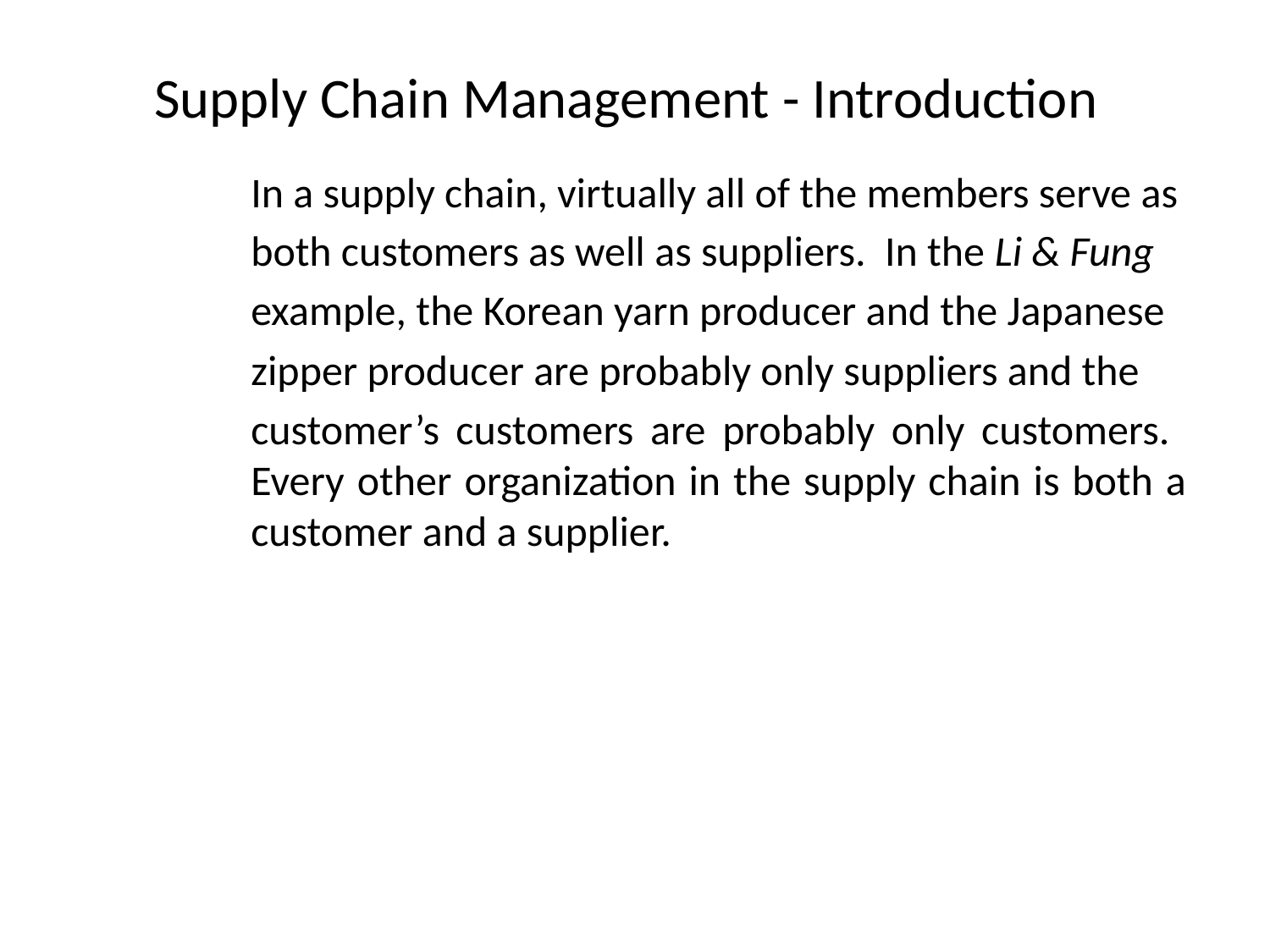

# Supply Chain Management - Introduction
		In a supply chain, virtually all of the members serve as
		both customers as well as suppliers.  In the Li & Fung
		example, the Korean yarn producer and the Japanese
		zipper producer are probably only suppliers and the
		customer’s customers are probably only customers.  	Every other organization in the supply chain is both a 	customer and a supplier.